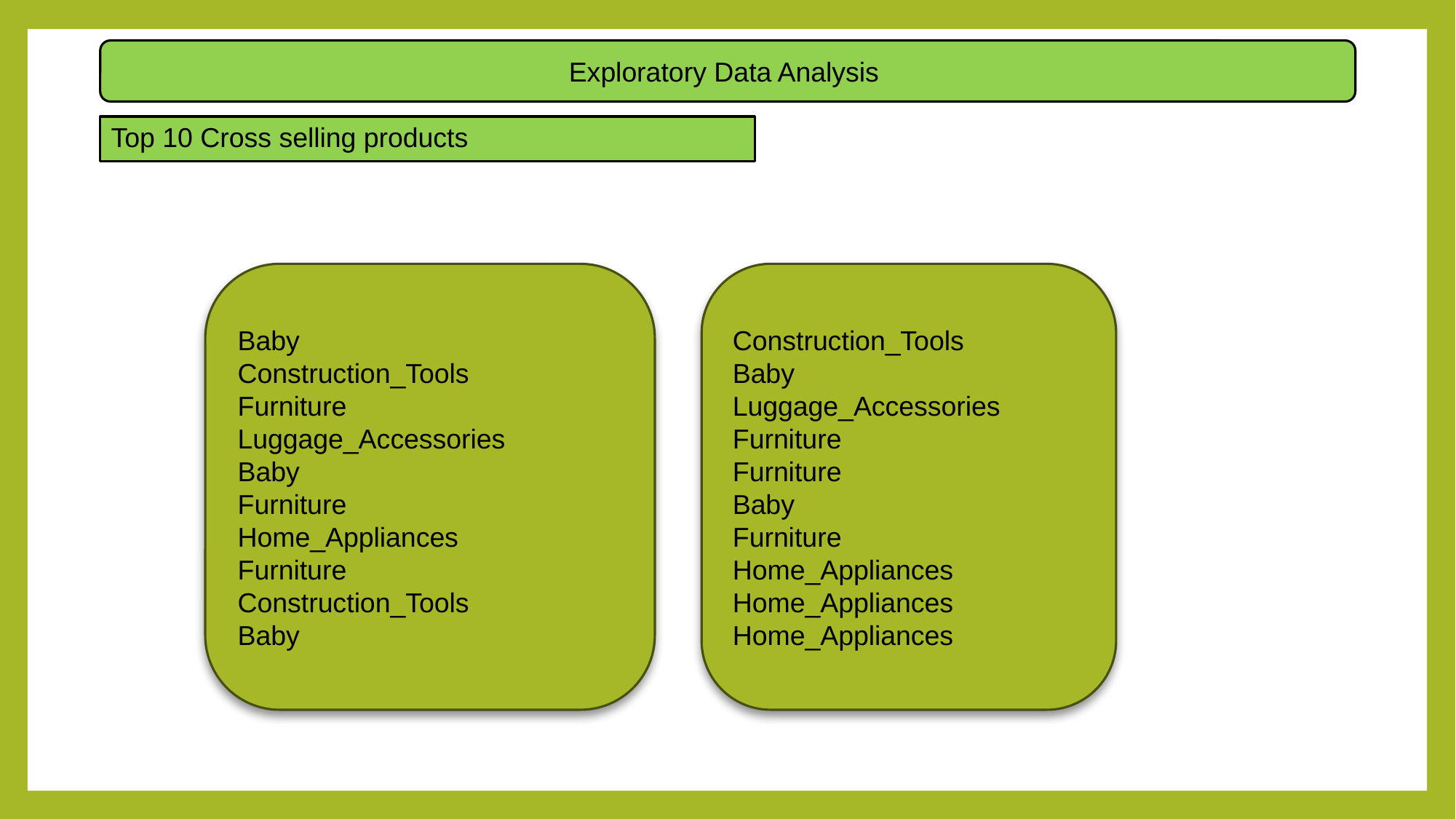

Exploratory Data Analysis
Top 10 Cross selling products
Baby
Construction_Tools
Furniture
Luggage_Accessories
Baby
Furniture
Home_Appliances
Furniture
Construction_Tools
Baby
Construction_Tools
Baby
Luggage_Accessories
Furniture
Furniture
Baby
Furniture
Home_Appliances
Home_Appliances
Home_Appliances